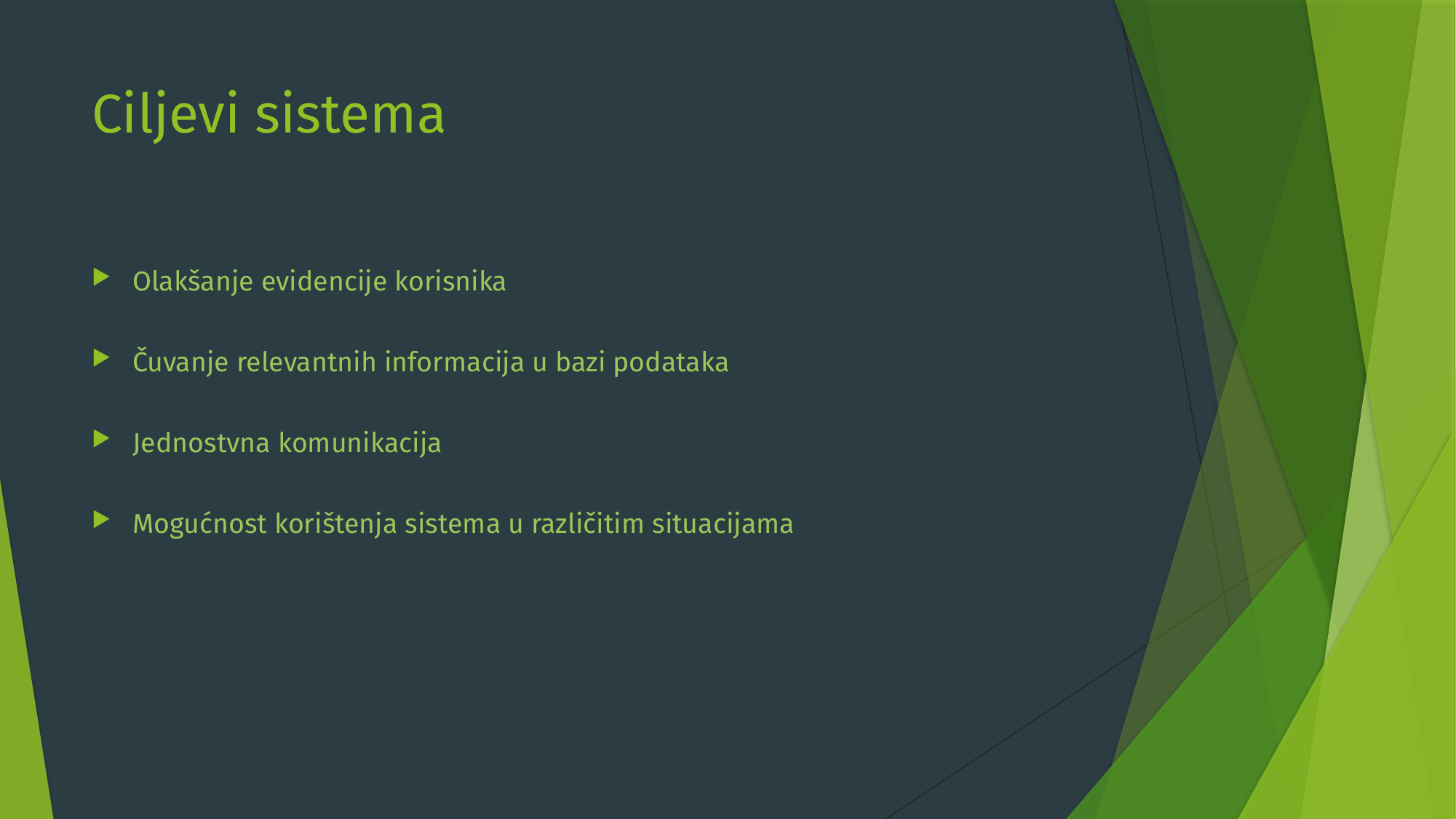

# Ciljevi sistema
Olakšanje evidencije korisnika
Čuvanje relevantnih informacija u bazi podataka
Jednostvna komunikacija
Mogućnost korištenja sistema u različitim situacijama